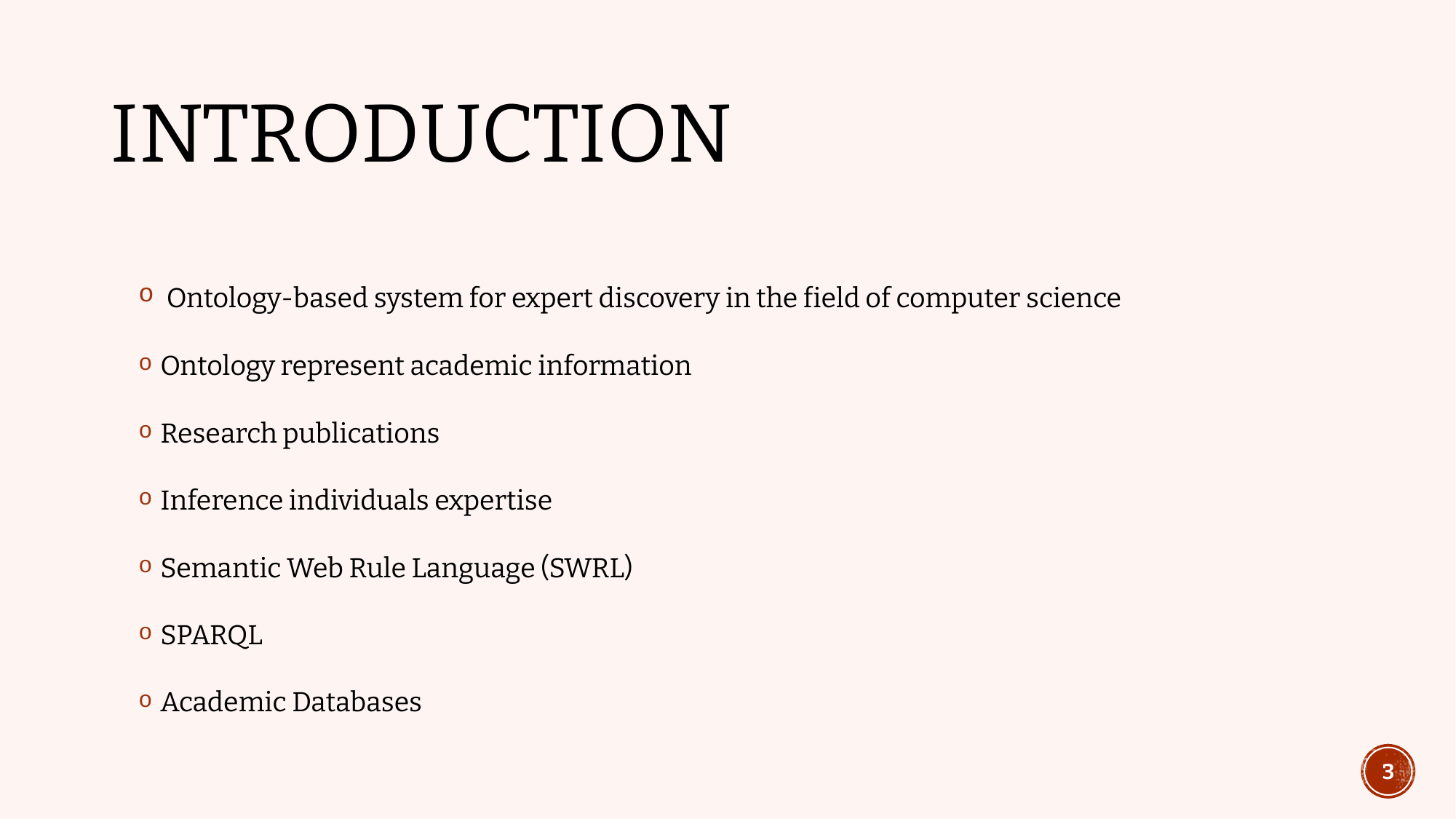

# Introduction
 Ontology-based system for expert discovery in the field of computer science
Ontology represent academic information
Research publications
Inference individuals expertise
Semantic Web Rule Language (SWRL)
SPARQL
Academic Databases
3